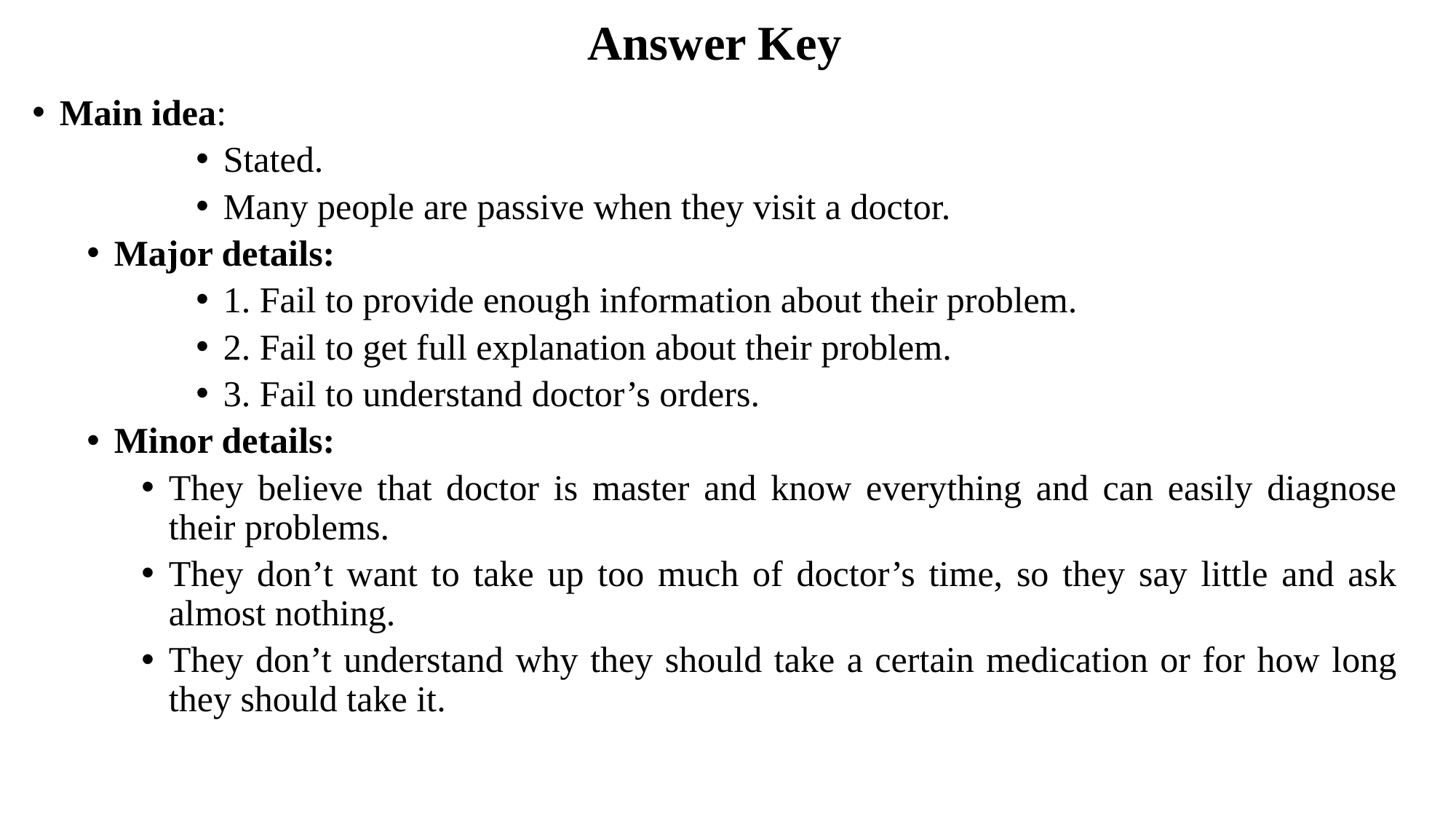

# Answer Key
Main idea:
Stated.
Many people are passive when they visit a doctor.
Major details:
1. Fail to provide enough information about their problem.
2. Fail to get full explanation about their problem.
3. Fail to understand doctor’s orders.
Minor details:
They believe that doctor is master and know everything and can easily diagnose their problems.
They don’t want to take up too much of doctor’s time, so they say little and ask almost nothing.
They don’t understand why they should take a certain medication or for how long they should take it.